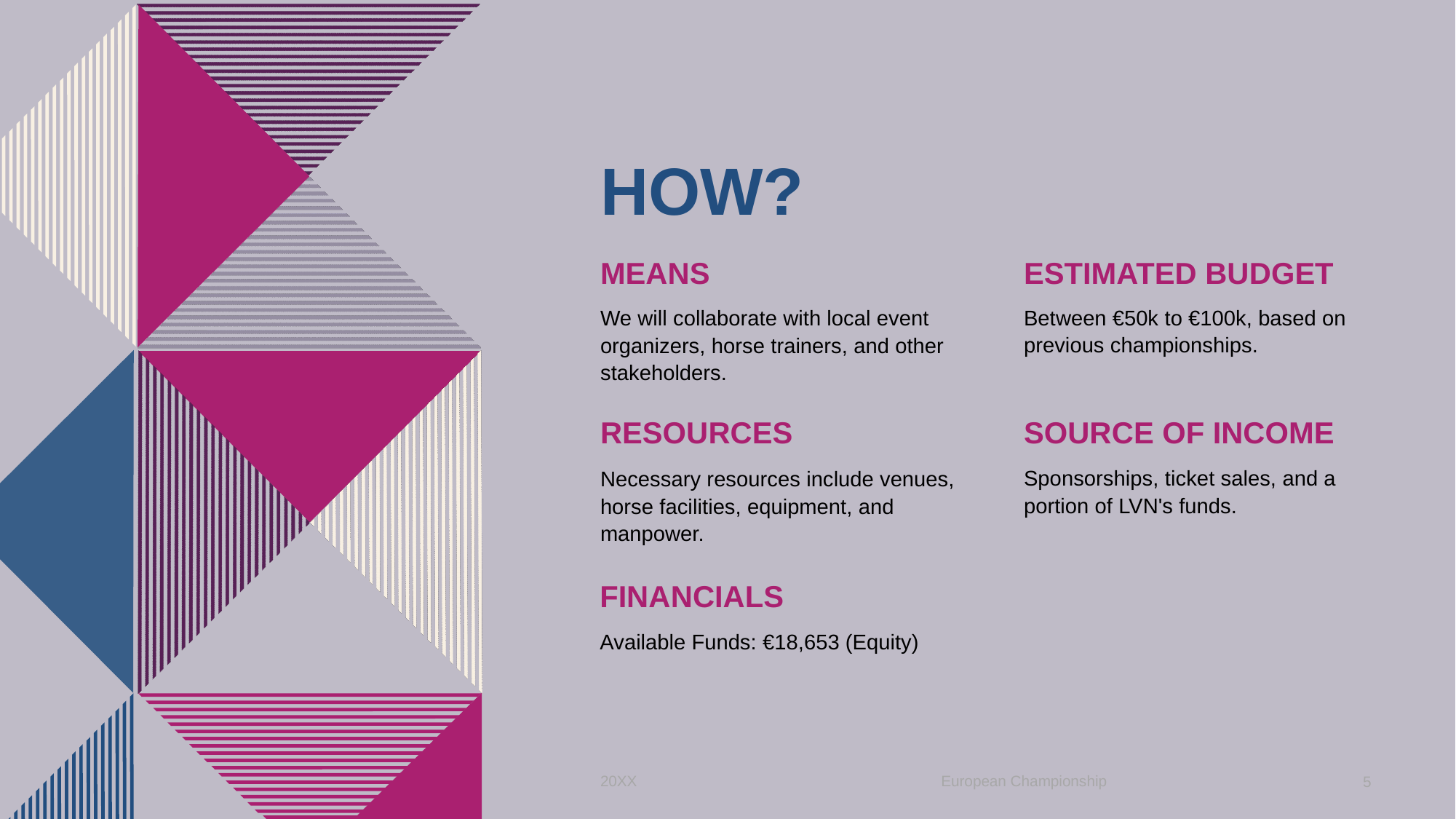

# HOW?
Means
Estimated budget
Between €50k to €100k, based on previous championships.
We will collaborate with local event organizers, horse trainers, and other stakeholders.
resources
Source of income
Sponsorships, ticket sales, and a portion of LVN's funds.
Necessary resources include venues, horse facilities, equipment, and manpower.
FINANCIALS
Available Funds: €18,653 (Equity)
European Championship
20XX
5